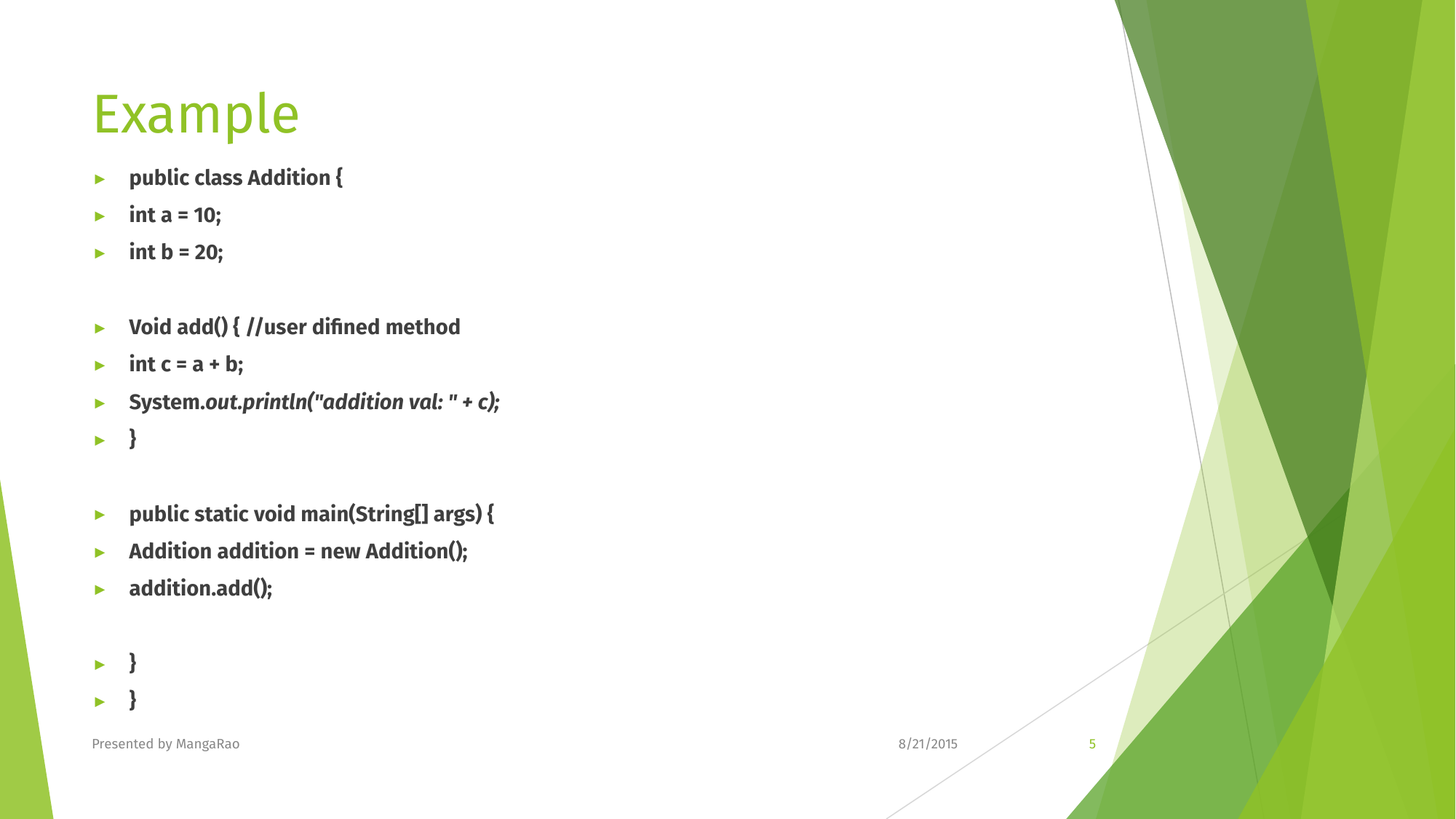

# Example
public class Addition {
int a = 10;
int b = 20;

Void add() { //user difined method
int c = a + b;
System.out.println("addition val: " + c);
}

public static void main(String[] args) {
Addition addition = new Addition();
addition.add();

}
}
Presented by MangaRao
8/21/2015
5